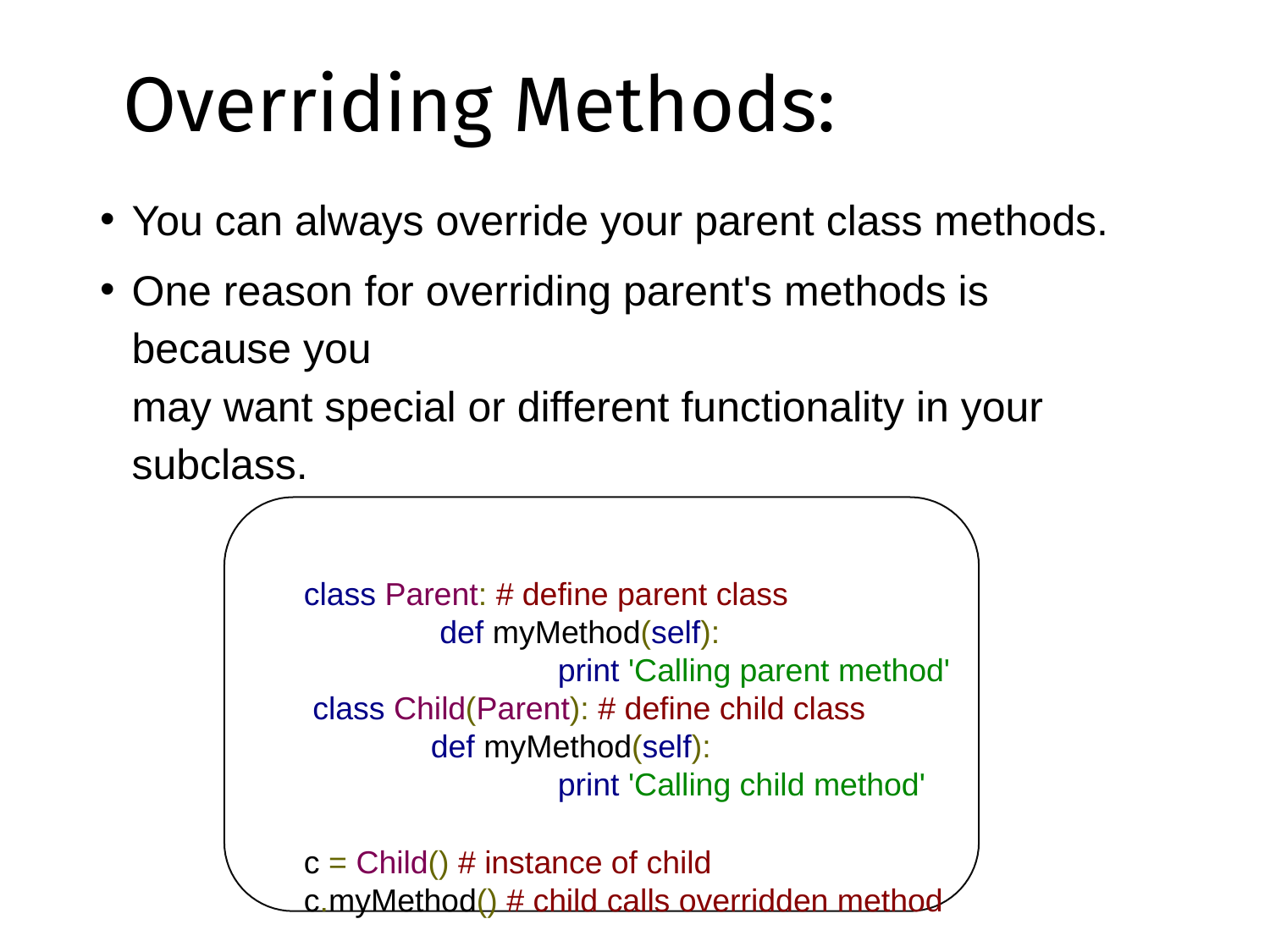

# Overriding Methods:
You can always override your parent class methods.
One reason for overriding parent's methods is because you
may want special or different functionality in your subclass.

class Parent: # define parent class  def myMethod(self):
print 'Calling parent method'  class Child(Parent): # define child class
def myMethod(self):
print 'Calling child method'

c = Child() # instance of child
c.myMethod() # child calls overridden method